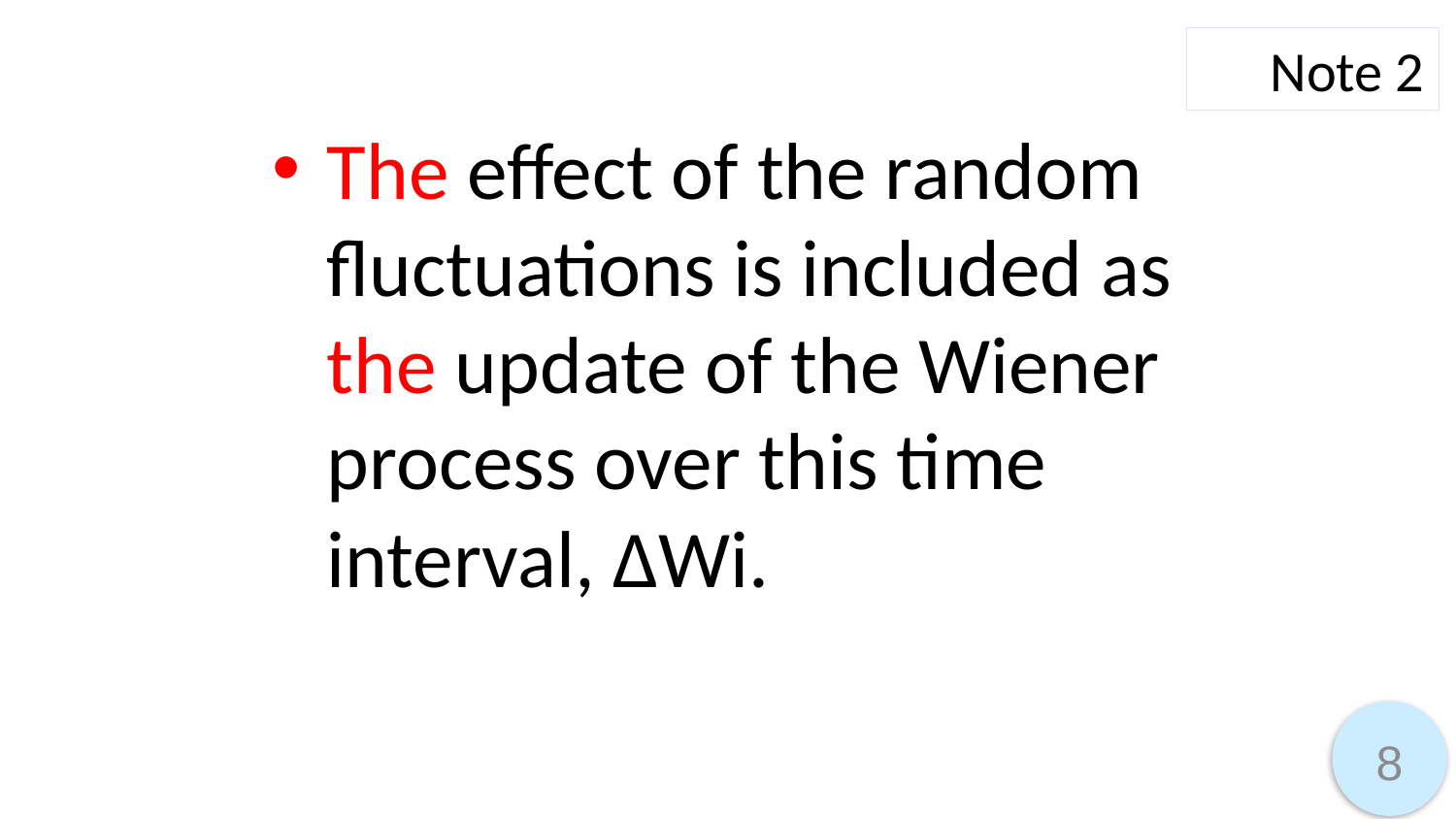

Note 2
The effect of the random fluctuations is included as the update of the Wiener process over this time interval, ΔWi.
8